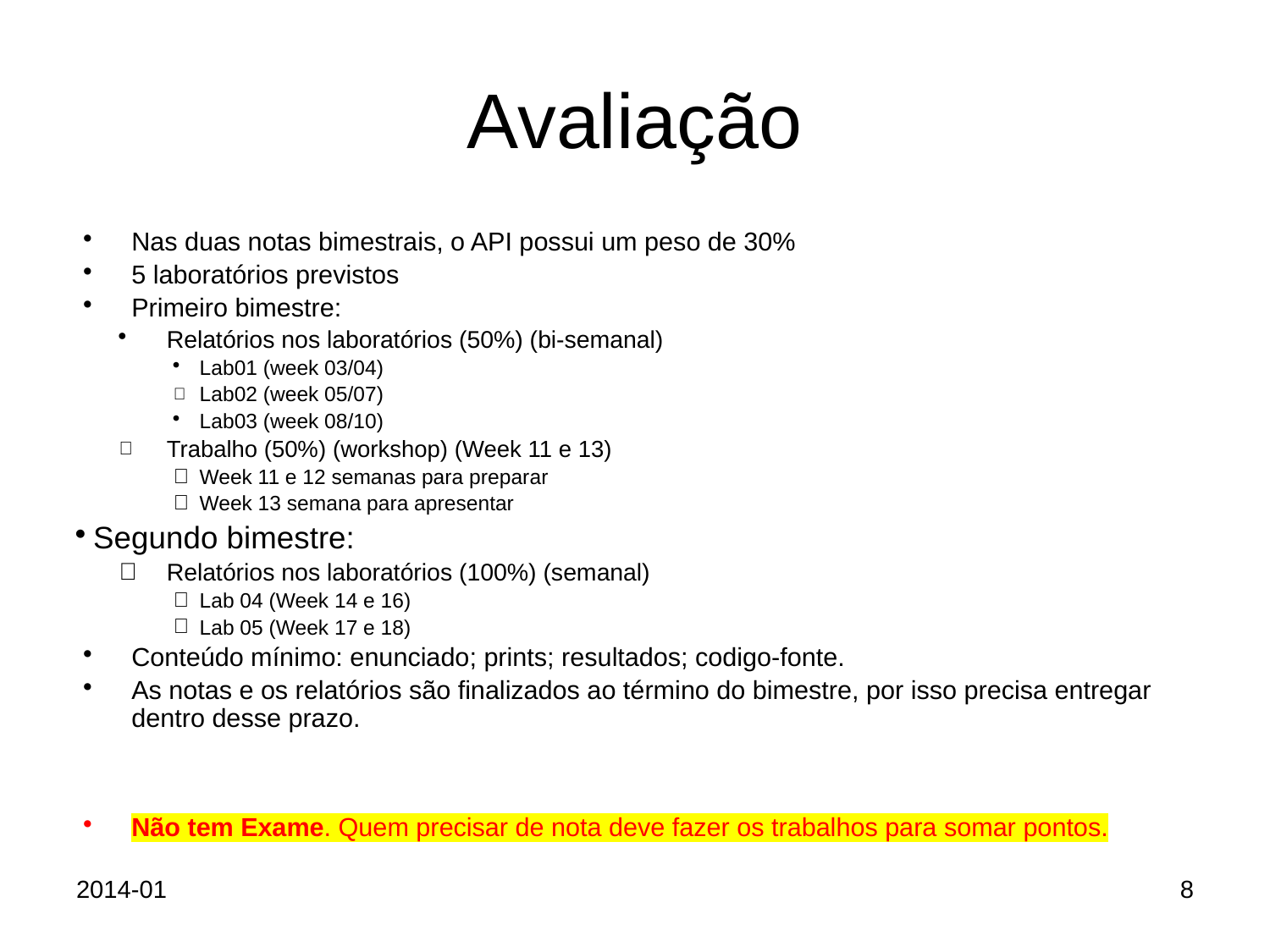

# Avaliação
Nas duas notas bimestrais, o API possui um peso de 30%
5 laboratórios previstos
Primeiro bimestre:
Relatórios nos laboratórios (50%) (bi-semanal)
Lab01 (week 03/04)
Lab02 (week 05/07)
Lab03 (week 08/10)
Trabalho (50%) (workshop) (Week 11 e 13)
Week 11 e 12 semanas para preparar
Week 13 semana para apresentar
Segundo bimestre:
Relatórios nos laboratórios (100%) (semanal)
Lab 04 (Week 14 e 16)
Lab 05 (Week 17 e 18)
Conteúdo mínimo: enunciado; prints; resultados; codigo-fonte.
As notas e os relatórios são finalizados ao término do bimestre, por isso precisa entregar dentro desse prazo.

Não tem Exame. Quem precisar de nota deve fazer os trabalhos para somar pontos.

2014-01
8